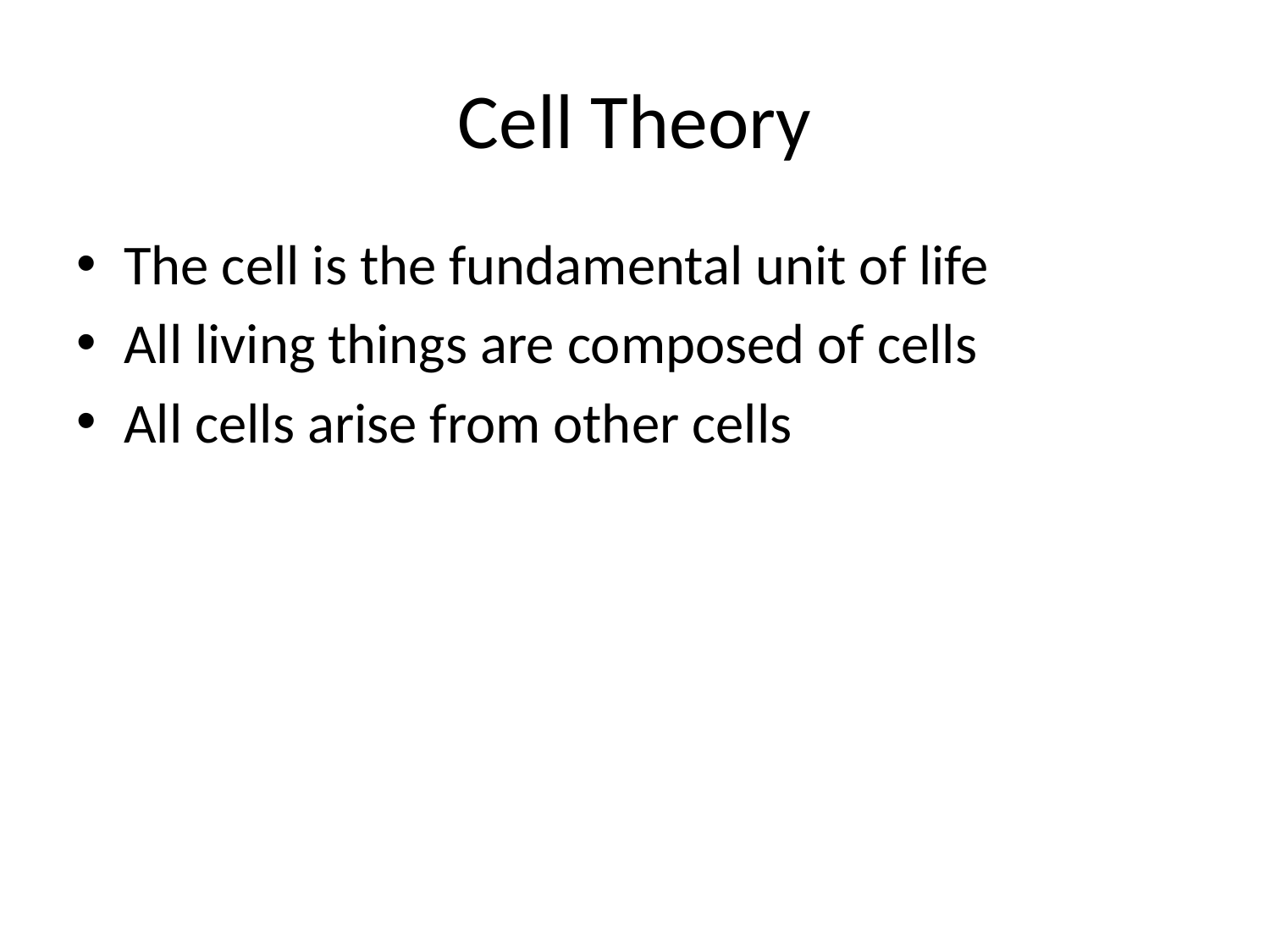

# Cell Theory
The cell is the fundamental unit of life
All living things are composed of cells
All cells arise from other cells